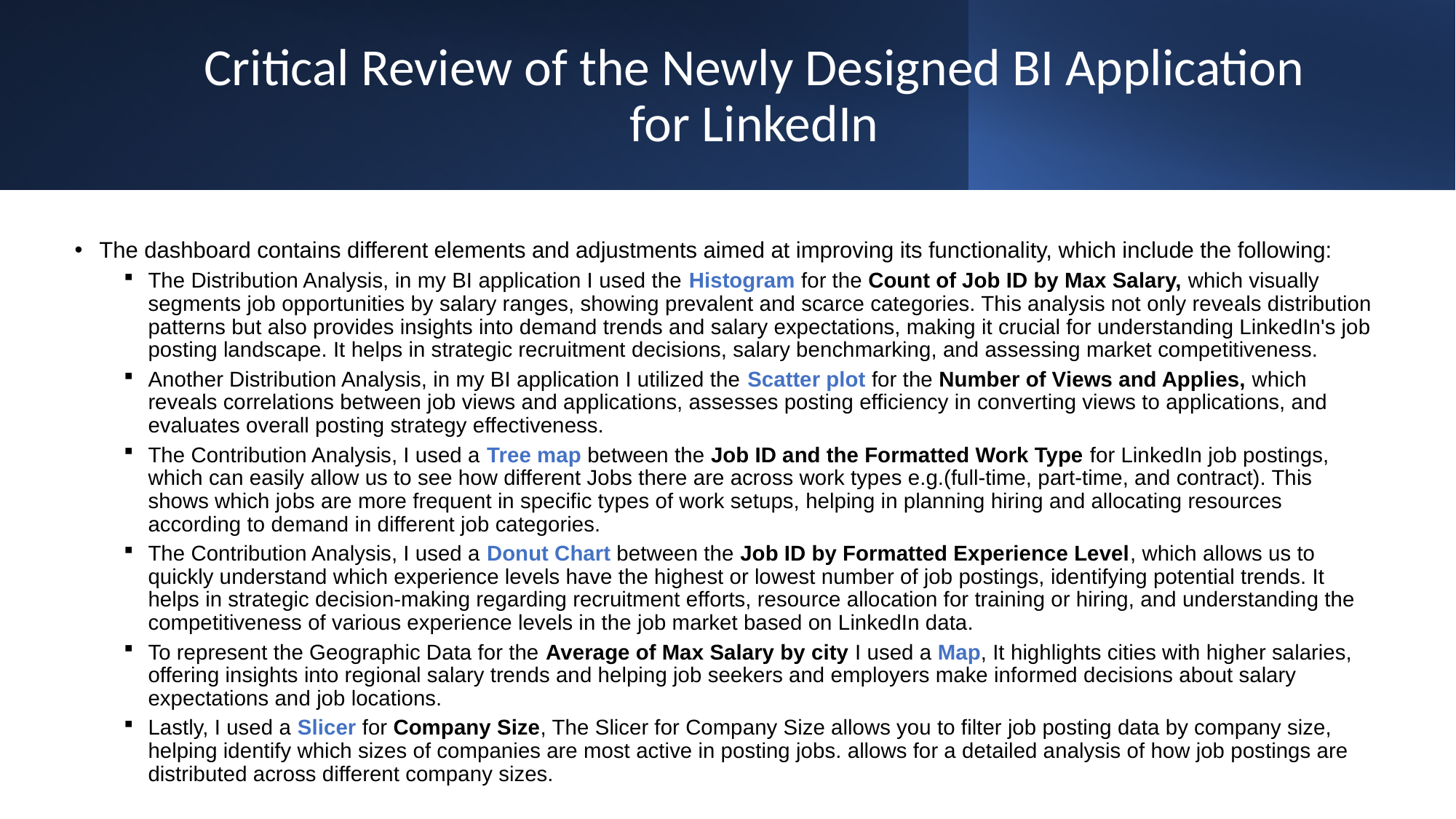

# Critical Review of the Newly Designed BI Application for LinkedIn

The dashboard contains different elements and adjustments aimed at improving its functionality, which include the following:
The Distribution Analysis, in my BI application I used the Histogram for the Count of Job ID by Max Salary, which visually segments job opportunities by salary ranges, showing prevalent and scarce categories. This analysis not only reveals distribution patterns but also provides insights into demand trends and salary expectations, making it crucial for understanding LinkedIn's job posting landscape. It helps in strategic recruitment decisions, salary benchmarking, and assessing market competitiveness.
Another Distribution Analysis, in my BI application I utilized the Scatter plot for the Number of Views and Applies, which reveals correlations between job views and applications, assesses posting efficiency in converting views to applications, and evaluates overall posting strategy effectiveness.
The Contribution Analysis, I used a Tree map between the Job ID and the Formatted Work Type for LinkedIn job postings, which can easily allow us to see how different Jobs there are across work types e.g.(full-time, part-time, and contract). This shows which jobs are more frequent in specific types of work setups, helping in planning hiring and allocating resources according to demand in different job categories.
The Contribution Analysis, I used a Donut Chart between the Job ID by Formatted Experience Level, which allows us to quickly understand which experience levels have the highest or lowest number of job postings, identifying potential trends. It helps in strategic decision-making regarding recruitment efforts, resource allocation for training or hiring, and understanding the competitiveness of various experience levels in the job market based on LinkedIn data.
To represent the Geographic Data for the Average of Max Salary by city I used a Map, It highlights cities with higher salaries, offering insights into regional salary trends and helping job seekers and employers make informed decisions about salary expectations and job locations.
Lastly, I used a Slicer for Company Size, The Slicer for Company Size allows you to filter job posting data by company size, helping identify which sizes of companies are most active in posting jobs. allows for a detailed analysis of how job postings are distributed across different company sizes.